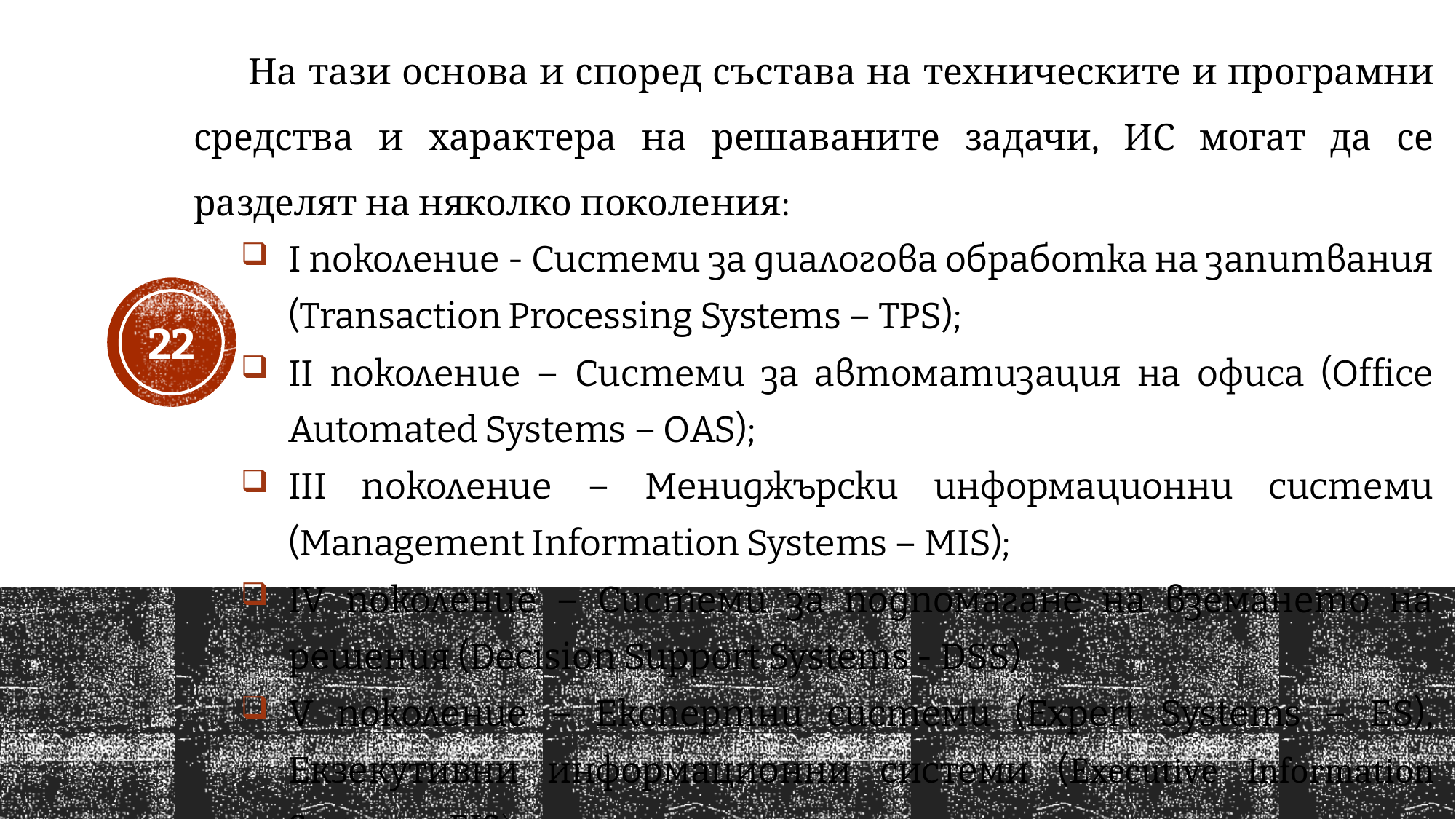

На тази основа и според състава на техническите и програмни средства и характера на решаваните задачи, ИС могат да се разделят на няколко поколения:
І поколение - Системи за диалогова обработка на запитвания (Transaction Processing Systems – TPS);
ІІ поколение – Системи за автоматизация на офиса (Office Automated Systems – OAS);
ІІІ поколение – Мениджърски информационни системи (Management Information Systems – MIS);
ІV поколение – Системи за подпомагане на вземането на решения (Decision Support Systems - DSS)
V поколение – Експертни системи (Expert Systems – ES), Екзекутивни информационни системи (Executive Information Systems – EIS).
22